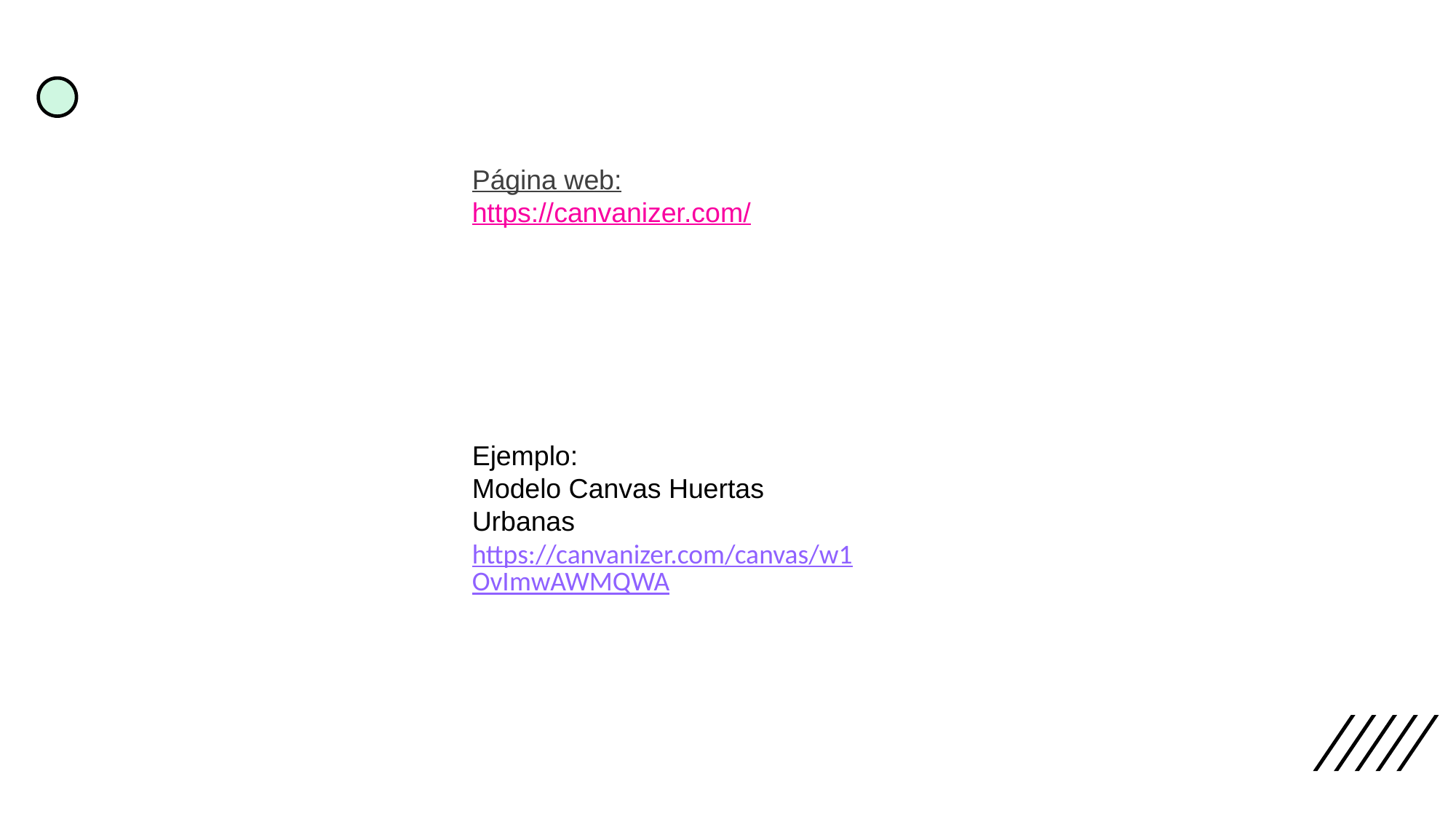

Página web:
https://canvanizer.com/

Ejemplo:
Modelo Canvas Huertas Urbanas
https://canvanizer.com/canvas/w1OvImwAWMQWA